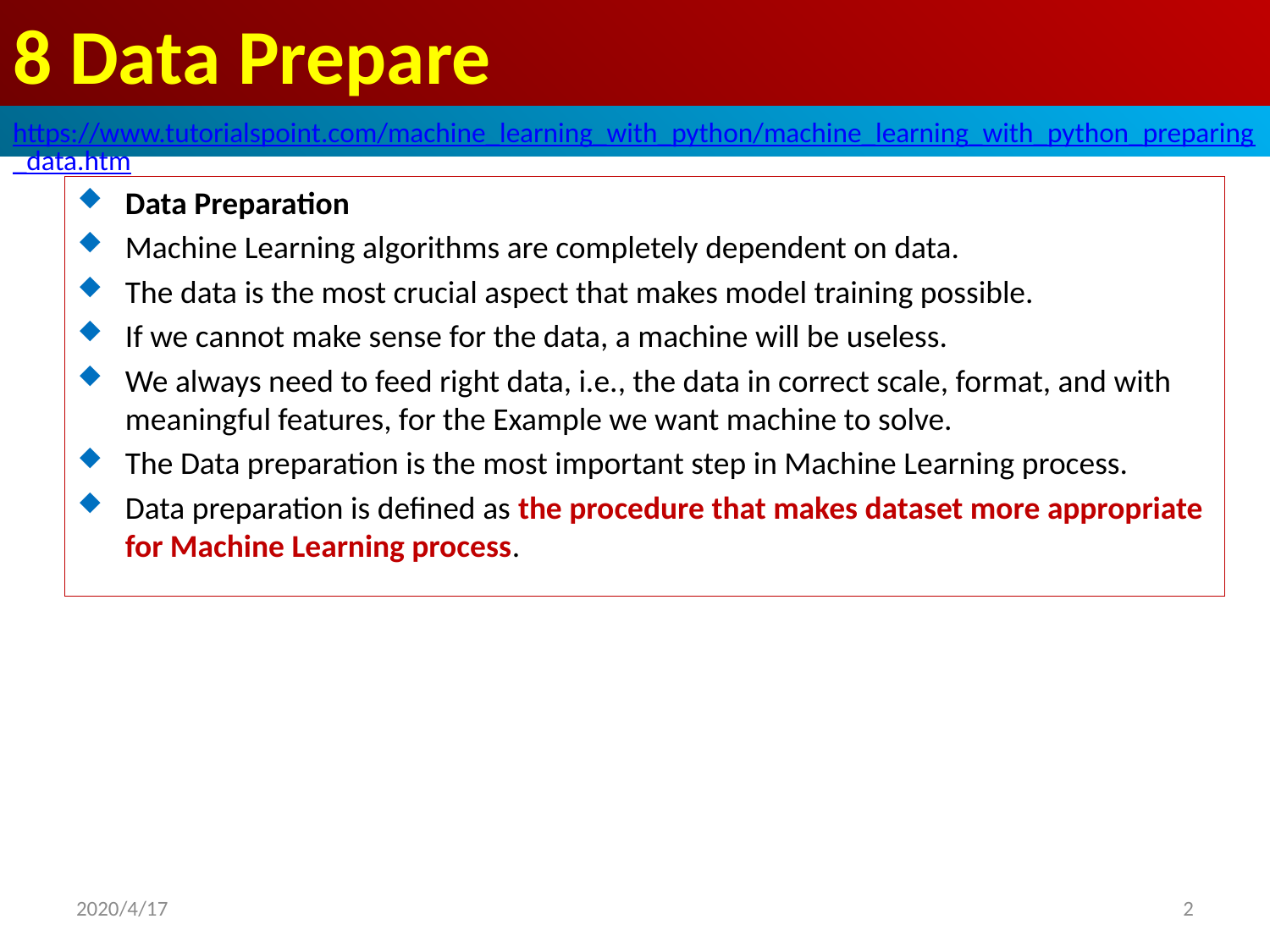

# 8 Data Prepare
https://www.tutorialspoint.com/machine_learning_with_python/machine_learning_with_python_preparing_data.htm
Data Preparation
Machine Learning algorithms are completely dependent on data.
The data is the most crucial aspect that makes model training possible.
If we cannot make sense for the data, a machine will be useless.
We always need to feed right data, i.e., the data in correct scale, format, and with meaningful features, for the Example we want machine to solve.
The Data preparation is the most important step in Machine Learning process.
Data preparation is defined as the procedure that makes dataset more appropriate for Machine Learning process.
2020/4/17
2